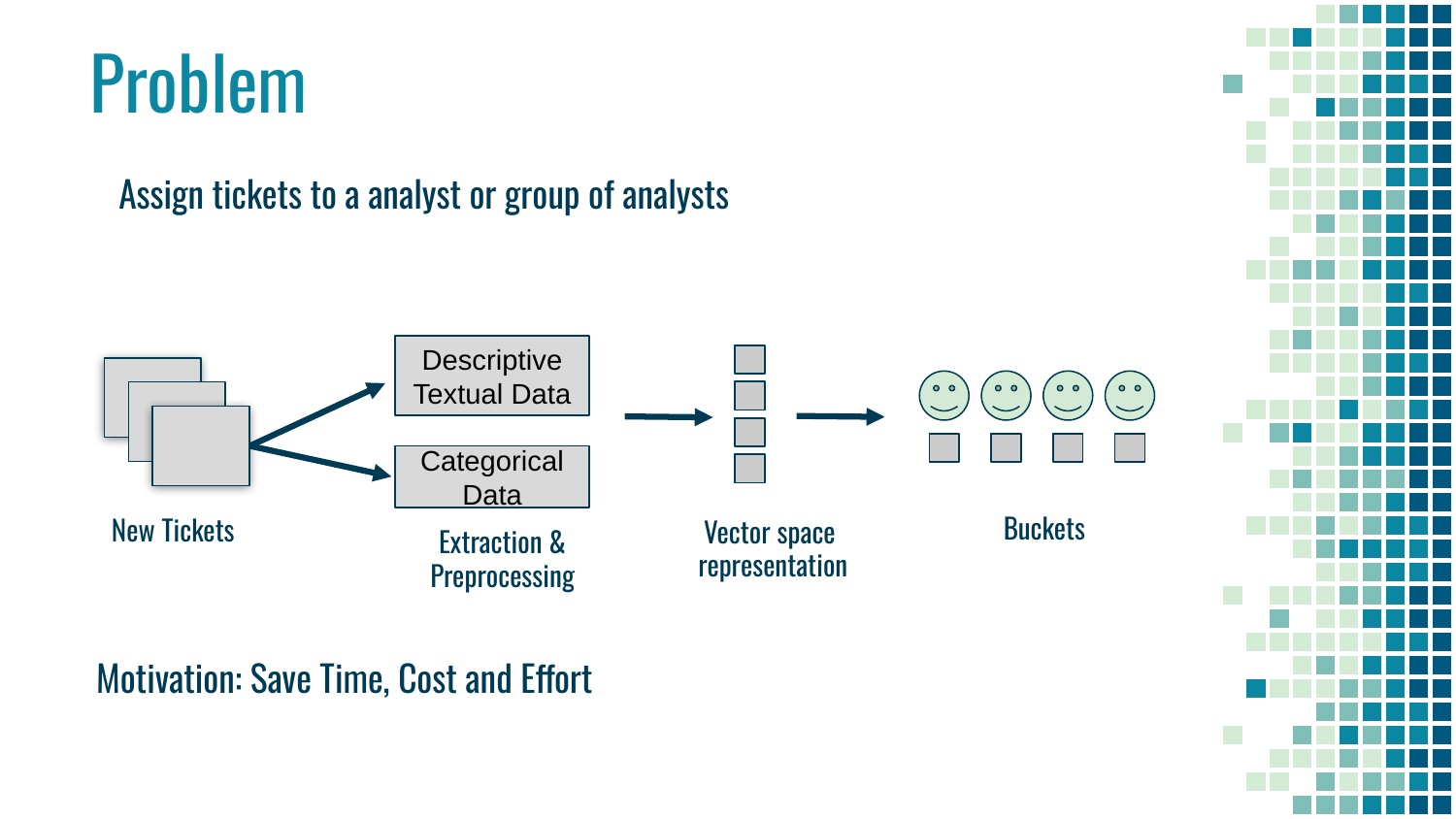

Problem
Assign tickets to a analyst or group of analysts
Descriptive Textual Data

Categorical Data

Buckets
New Tickets
Vector space
representation
Extraction & Preprocessing
# Motivation: Save Time, Cost and Effort